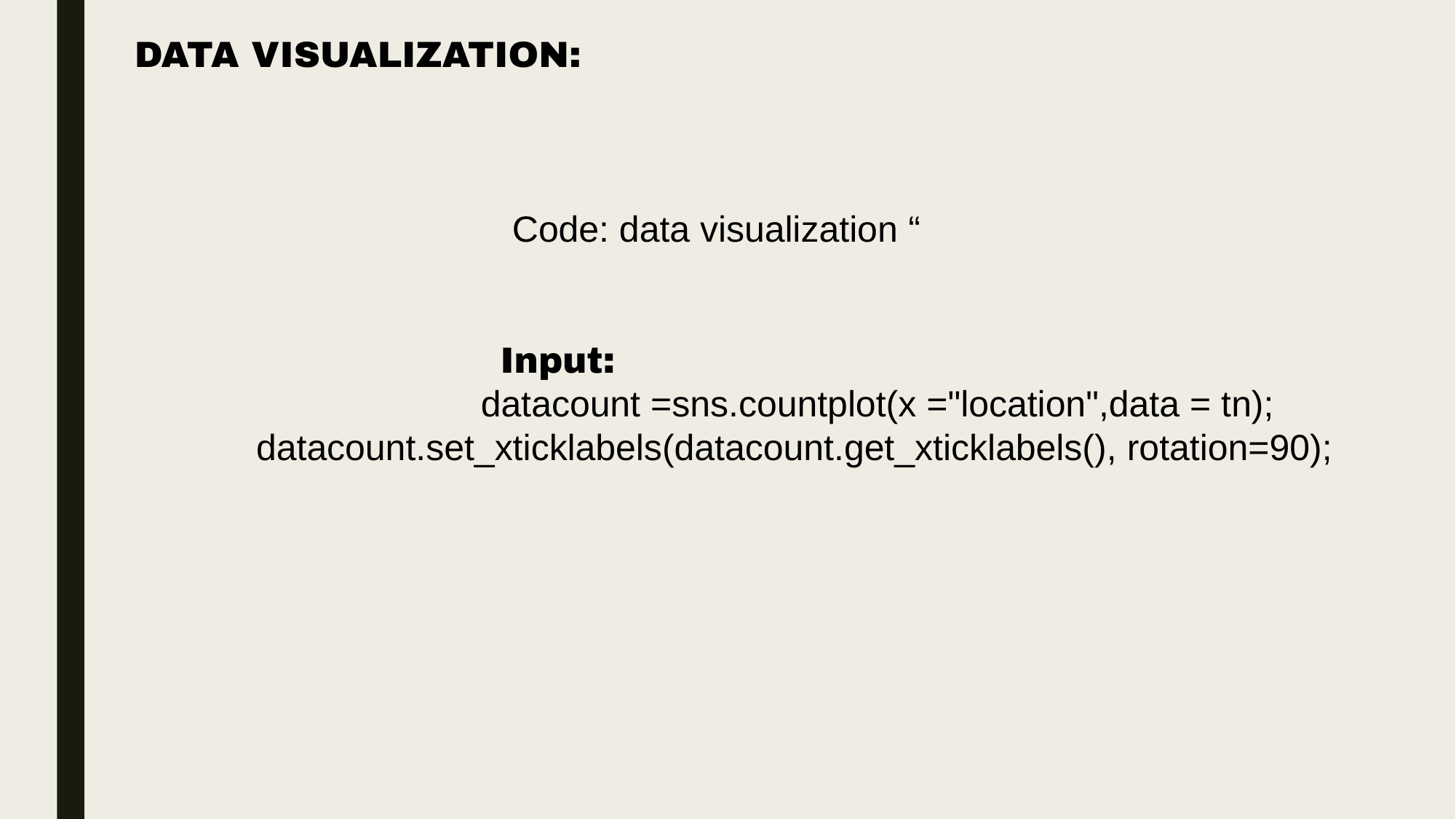

DATA VISUALIZATION:

                               Code: data visualization “

                              Input:
                                  datacount =sns.countplot(x ="location",data = tn);                         datacount.set_xticklabels(datacount.get_xticklabels(), rotation=90);